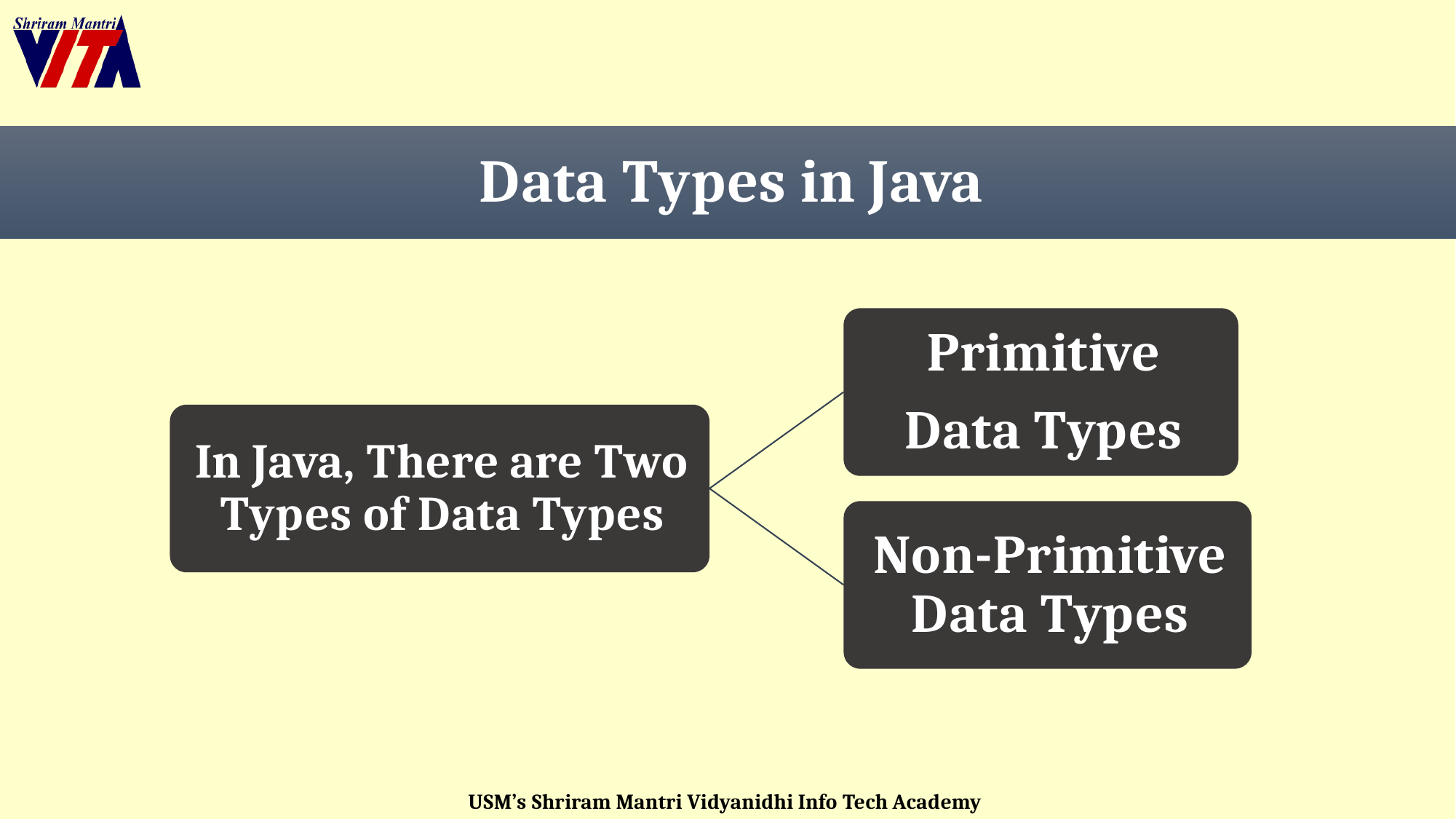

Data Types in Java
In Java, There are Two Types of Data Types

Primitive
Data Types

Non-Primitive Data Types